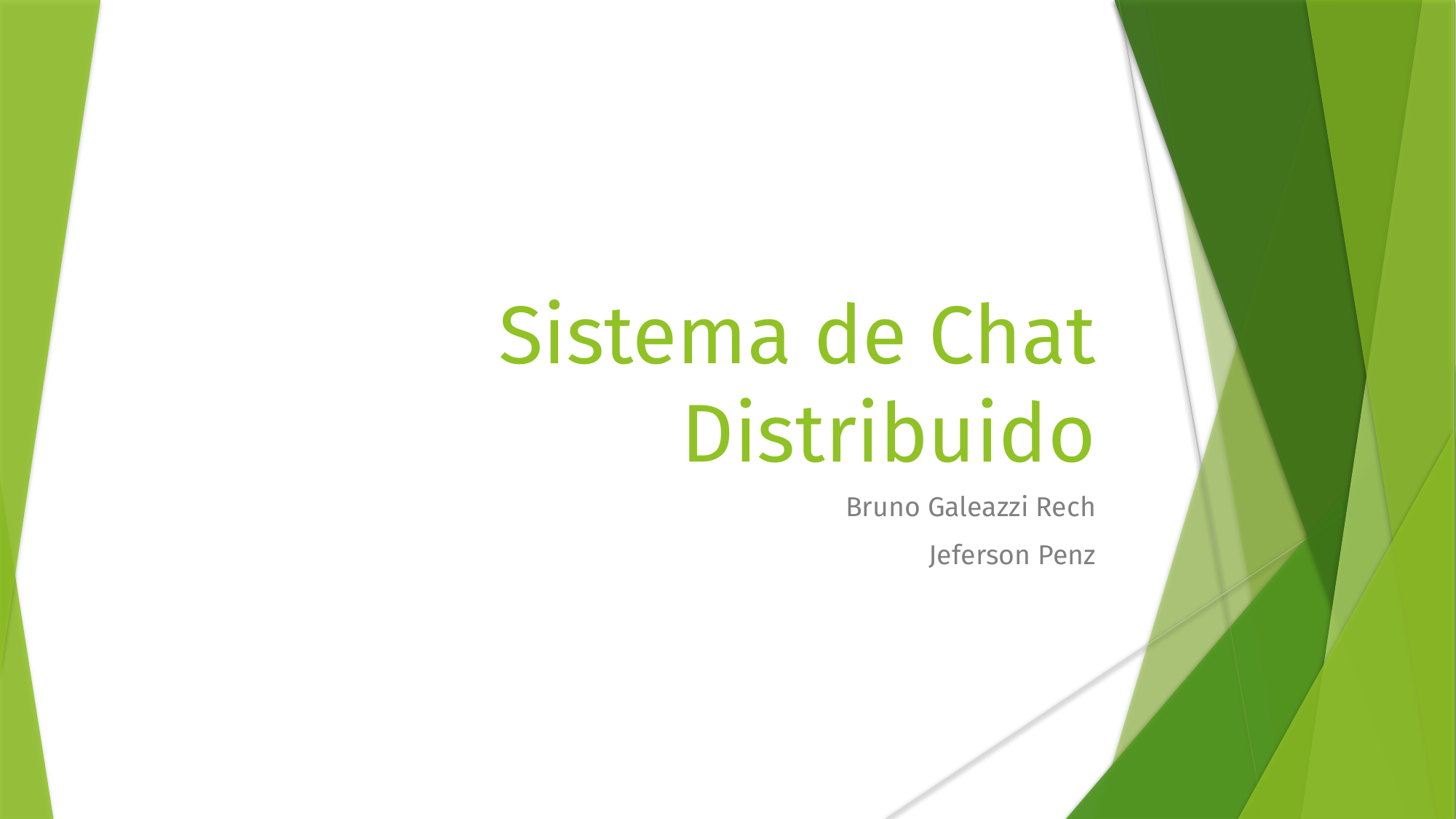

Sistema de Chat
Distribuido
Bruno Galeazzi Rech
Jeferson Penz